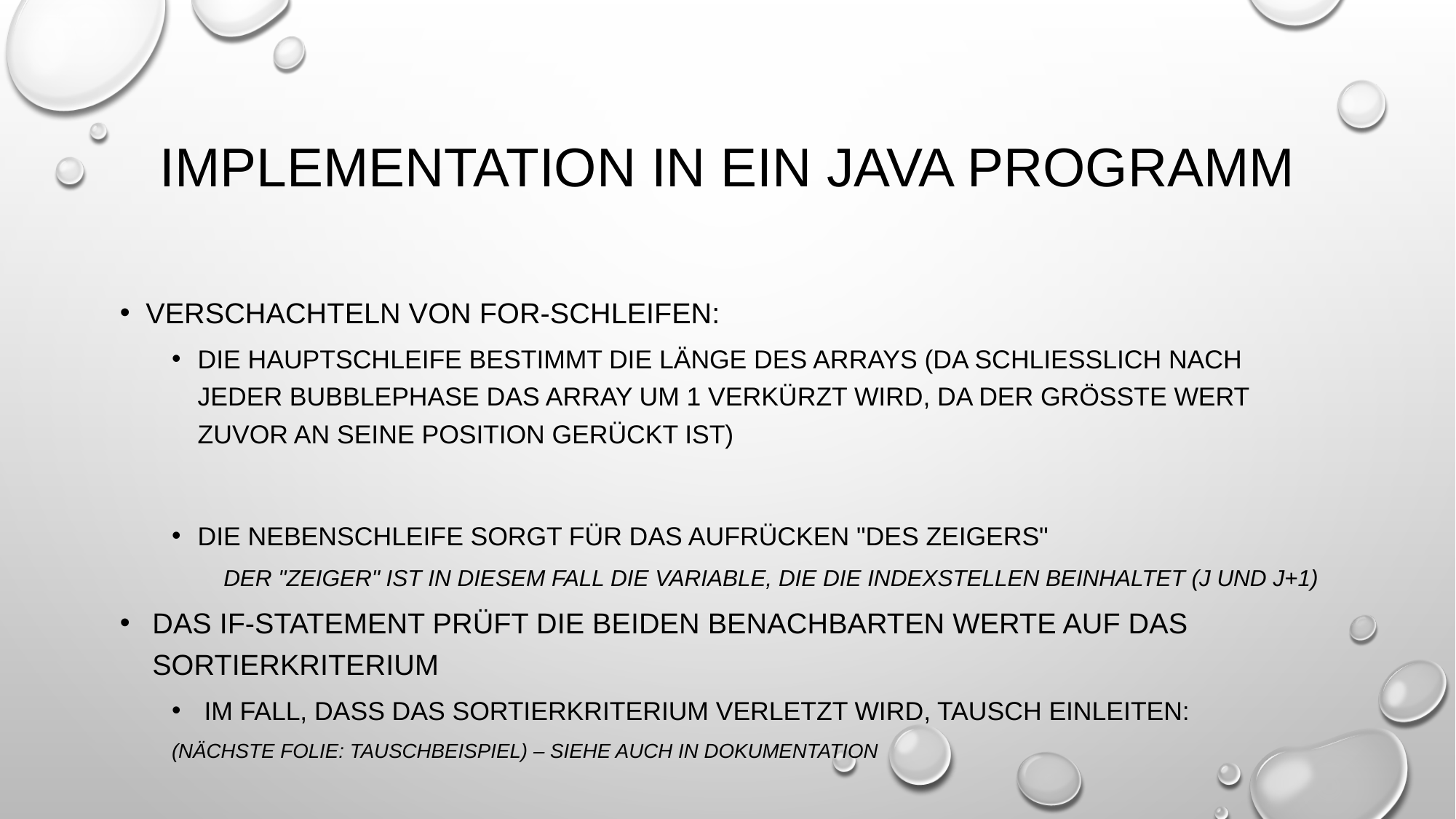

# Implementation in ein java programm
Verschachteln von for-schleifen:
Die hauptschleife bestimmt die Länge des arrays (da schliesslich nach jeder bubblephase das array um 1 verkürzt wird, da der grösste wert zuvor an seine position gerückt ist)

Die nebenschleife sorgt für das aufrücken "des zeigers"
Der "zeiger" ist in diesem Fall die variable, die die indexstellen beinhaltet (j und j+1)
Das if-statement prüft die beiden benachbarten Werte auf das sortierkriterium
Im fall, dass das sortierkriterium verletzt wird, tausch einleiten:
(nächste folie: tauschbeispiel) – siehe auch in dokumentation